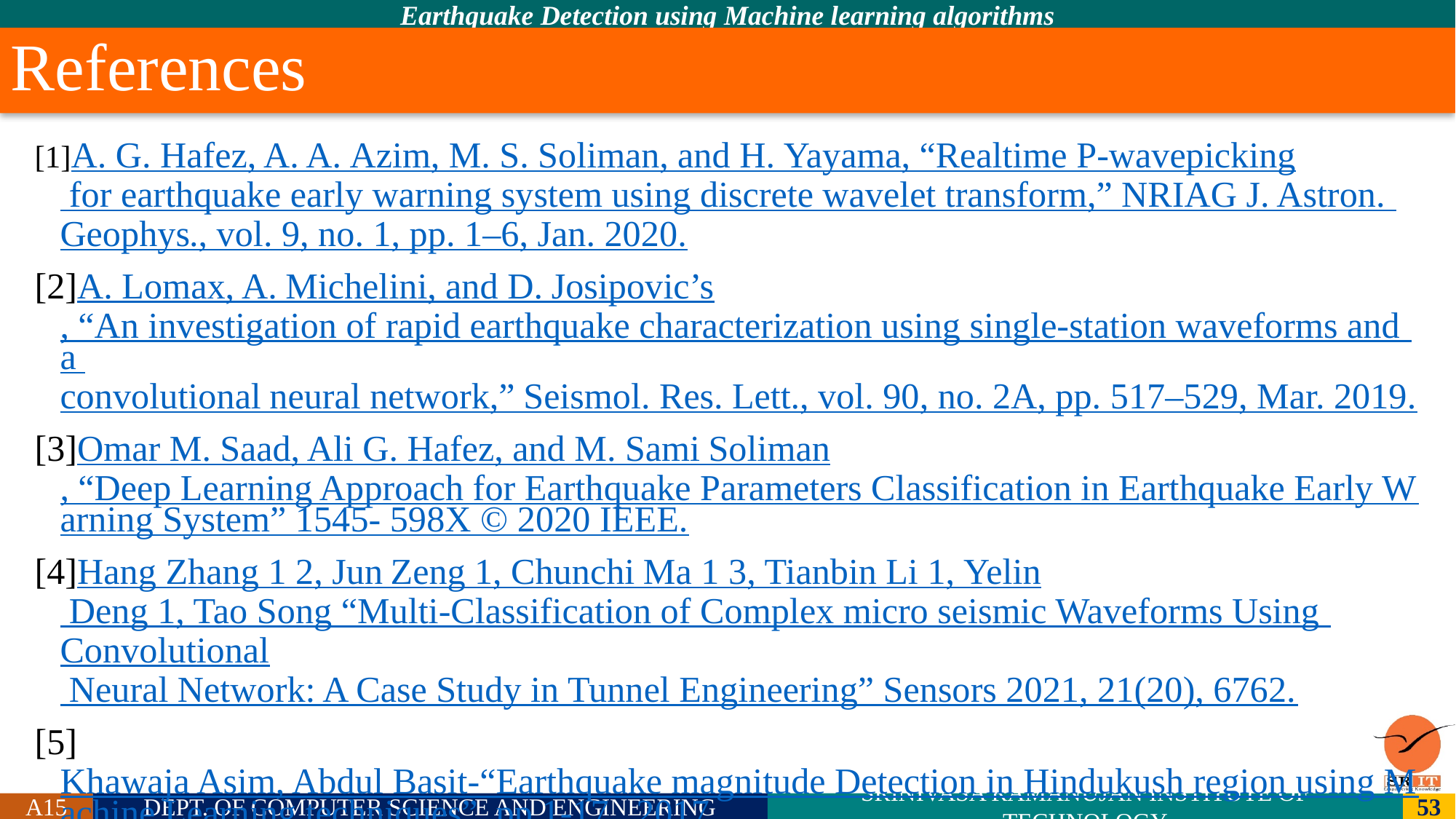

# References
[1]A. G. Hafez, A. A. Azim, M. S. Soliman, and H. Yayama, “Realtime P-wavepicking for earthquake early warning system using discrete wavelet transform,” NRIAG J. Astron. Geophys., vol. 9, no. 1, pp. 1–6, Jan. 2020.
[2]A. Lomax, A. Michelini, and D. Josipovic’s, “An investigation of rapid earthquake characterization using single-station waveforms and a convolutional neural network,” Seismol. Res. Lett., vol. 90, no. 2A, pp. 517–529, Mar. 2019.
[3]Omar M. Saad, Ali G. Hafez, and M. Sami Soliman, “Deep Learning Approach for Earthquake Parameters Classification in Earthquake Early Warning System” 1545- 598X © 2020 IEEE.
[4]Hang Zhang 1 2, Jun Zeng 1, Chunchi Ma 1 3, Tianbin Li 1, Yelin Deng 1, Tao Song “Multi-Classification of Complex micro seismic Waveforms Using Convolutional Neural Network: A Case Study in Tunnel Engineering” Sensors 2021, 21(20), 6762.
[5]Khawaja Asim, Abdul Basit-“Earthquake magnitude Detection in Hindukush region using Machine Learning techniques”  pp.1-17,  2017.